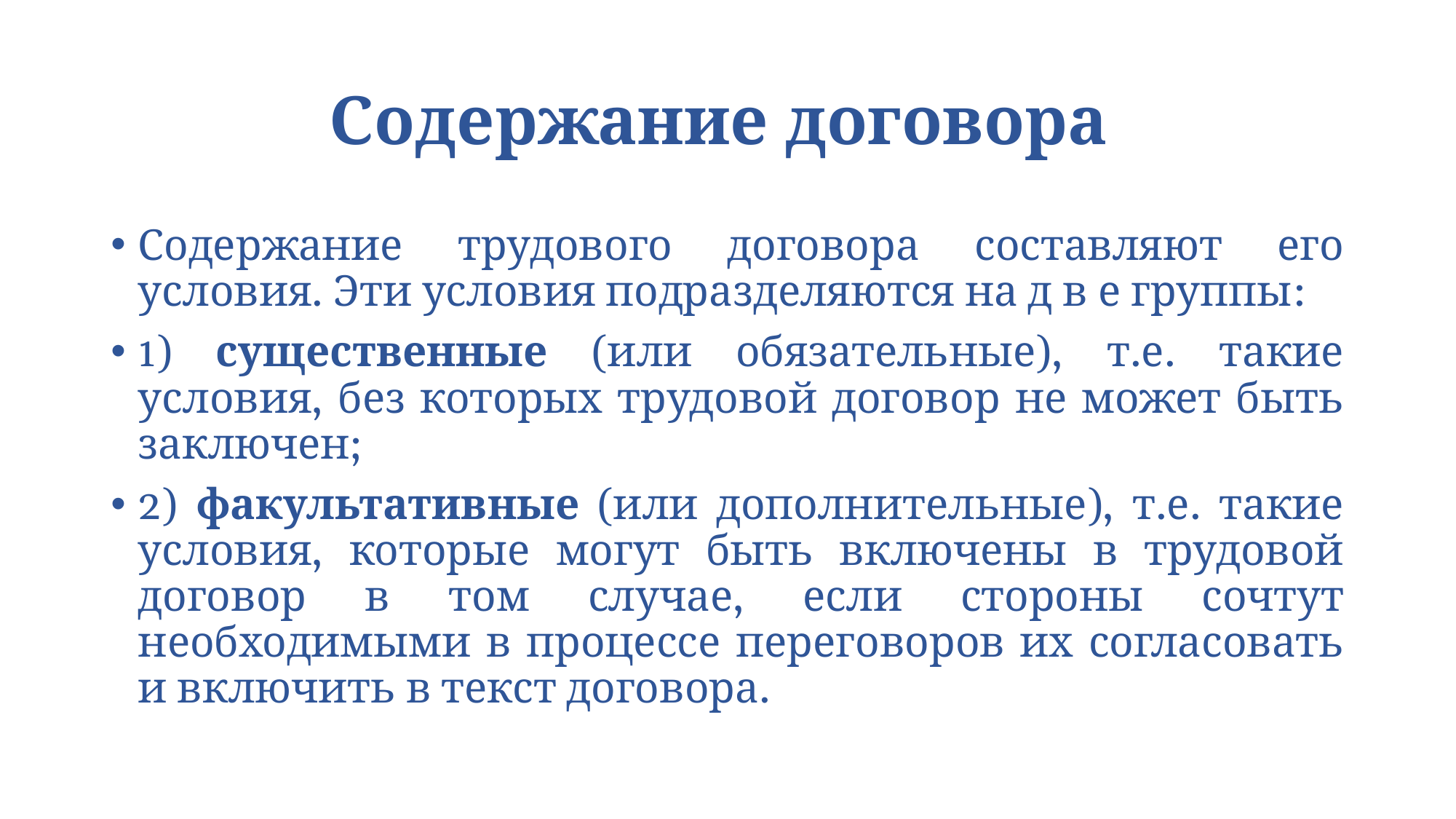

# Содержание договора
Содержание трудового договора составляют его условия. Эти условия подразделяются на д в е группы:
1) существенные (или обязательные), т.е. такие условия, без которых трудовой договор не может быть заключен;
2) факультативные (или дополнительные), т.е. такие условия, которые могут быть включены в трудовой договор в том случае, если стороны сочтут необходимыми в процессе переговоров их согласовать и включить в текст договора.